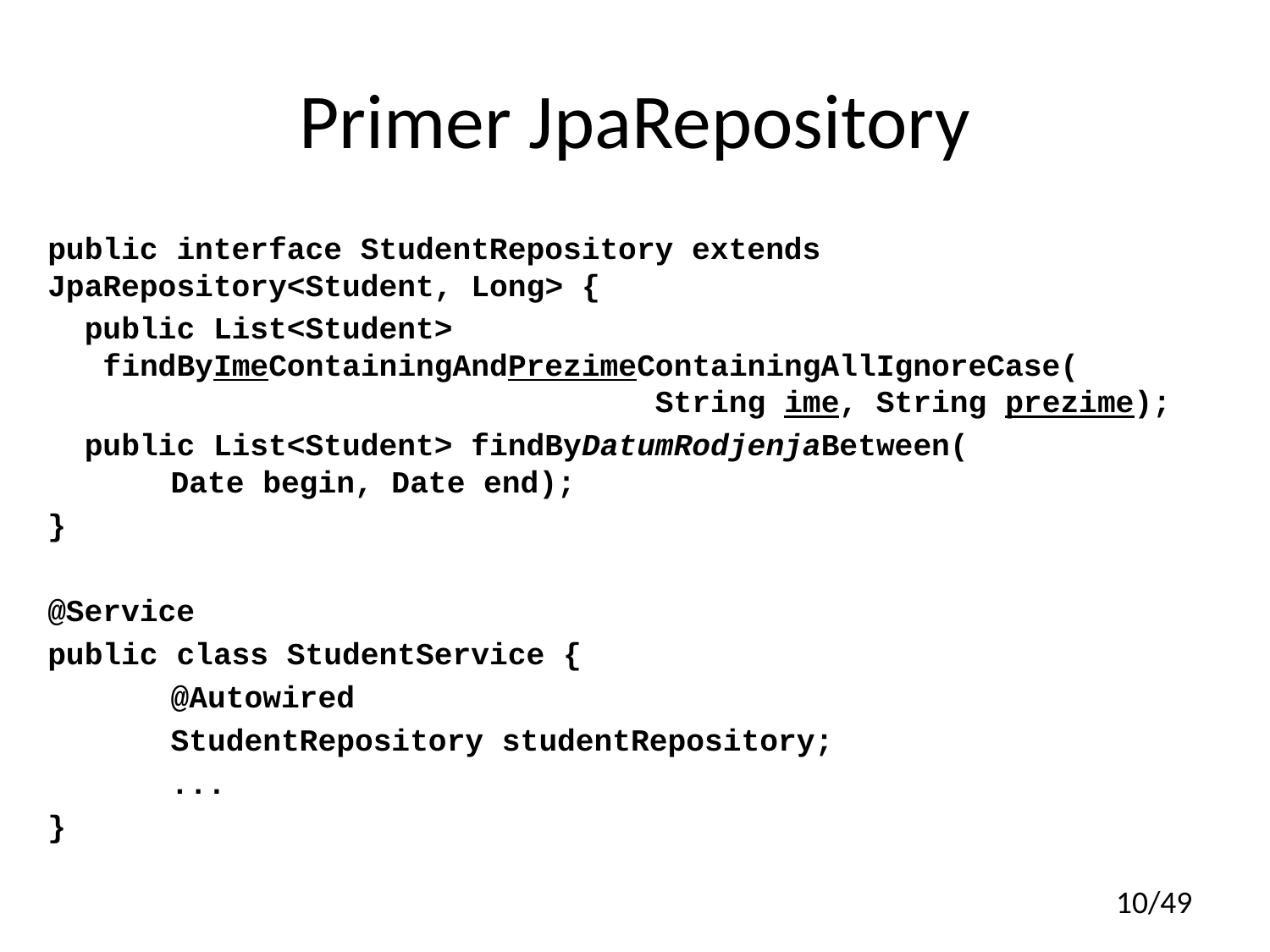

# Primer JpaRepository
public interface StudentRepository extends JpaRepository<Student, Long> {
  public List<Student>
   findByImeContainingAndPrezimeContainingAllIgnoreCase(
                                 String ime, String prezime);
  public List<Student> findByDatumRodjenjaBetween(
					Date begin, Date end);
}

@Service
public class StudentService {
	@Autowired
	StudentRepository studentRepository;
	...
}